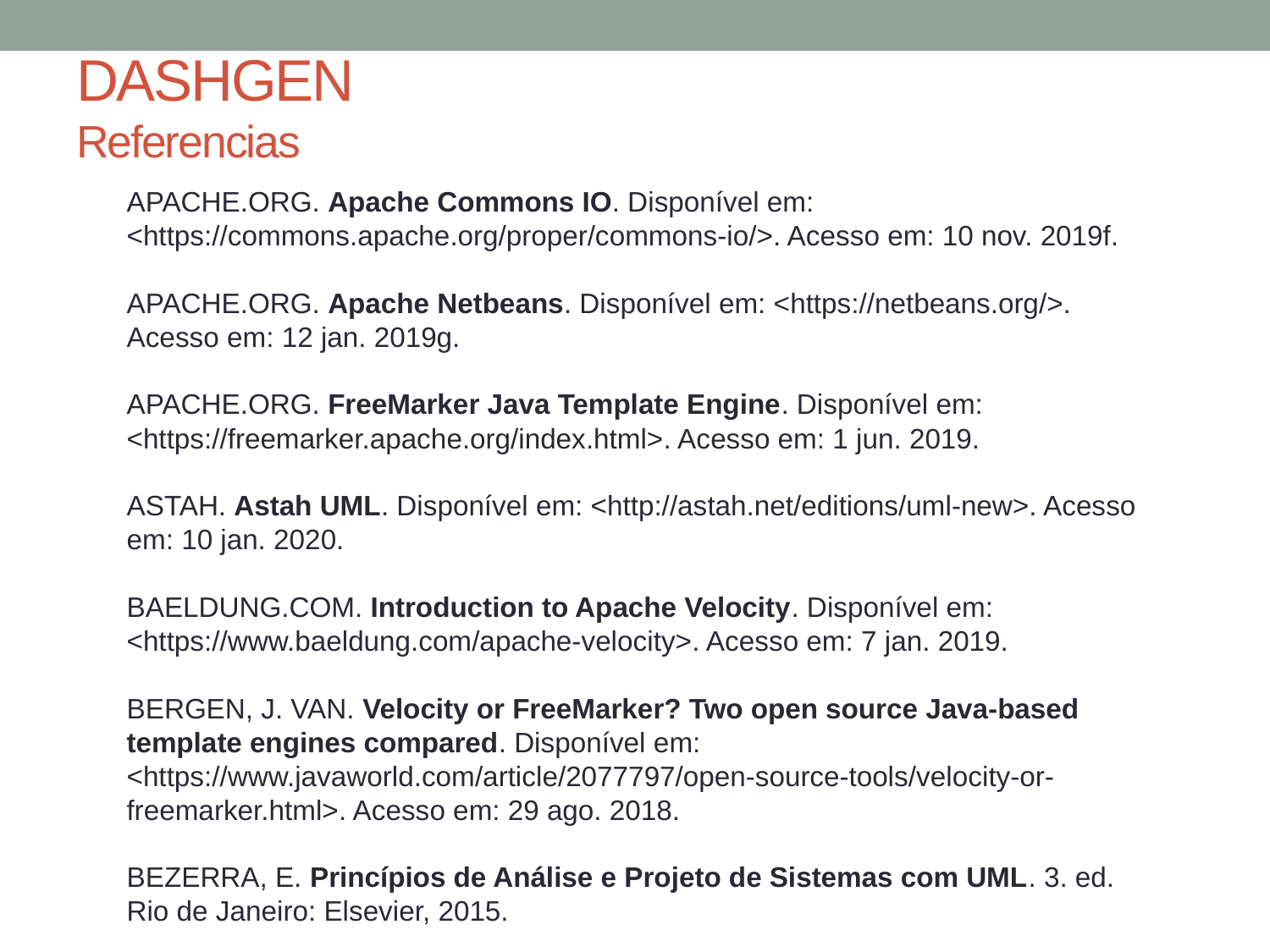

# DASHGEN Referencias
APACHE.ORG. Apache Commons IO. Disponível em: <https://commons.apache.org/proper/commons-io/>. Acesso em: 10 nov. 2019f.

APACHE.ORG. Apache Netbeans. Disponível em: <https://netbeans.org/>. Acesso em: 12 jan. 2019g.

APACHE.ORG. FreeMarker Java Template Engine. Disponível em: <https://freemarker.apache.org/index.html>. Acesso em: 1 jun. 2019.

ASTAH. Astah UML. Disponível em: <http://astah.net/editions/uml-new>. Acesso em: 10 jan. 2020.

BAELDUNG.COM. Introduction to Apache Velocity. Disponível em: <https://www.baeldung.com/apache-velocity>. Acesso em: 7 jan. 2019.

BERGEN, J. VAN. Velocity or FreeMarker? Two open source Java-based template engines compared. Disponível em: <https://www.javaworld.com/article/2077797/open-source-tools/velocity-or-freemarker.html>. Acesso em: 29 ago. 2018.

BEZERRA, E. Princípios de Análise e Projeto de Sistemas com UML. 3. ed. Rio de Janeiro: Elsevier, 2015.